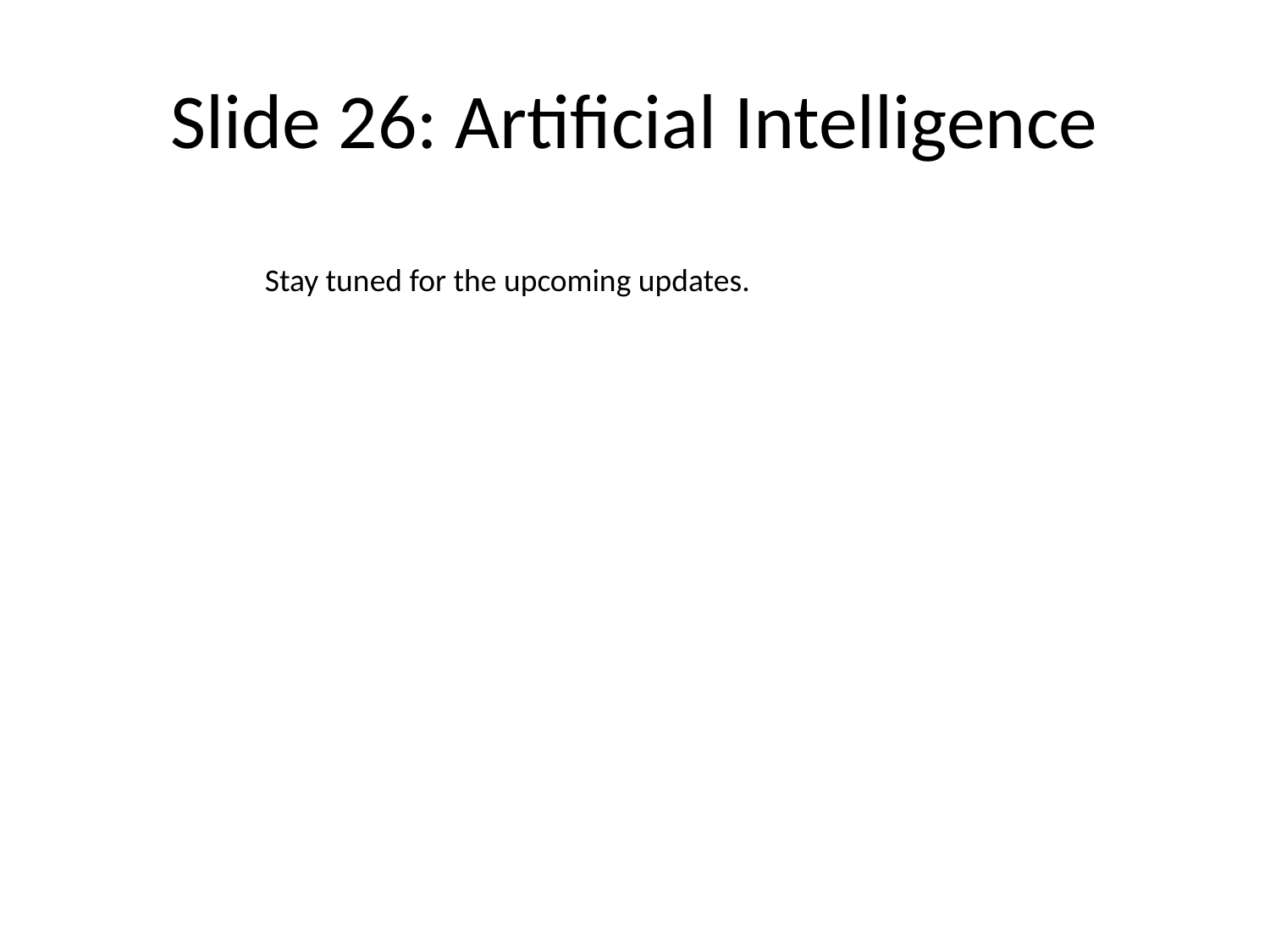

# Slide 26: Artificial Intelligence
Stay tuned for the upcoming updates.